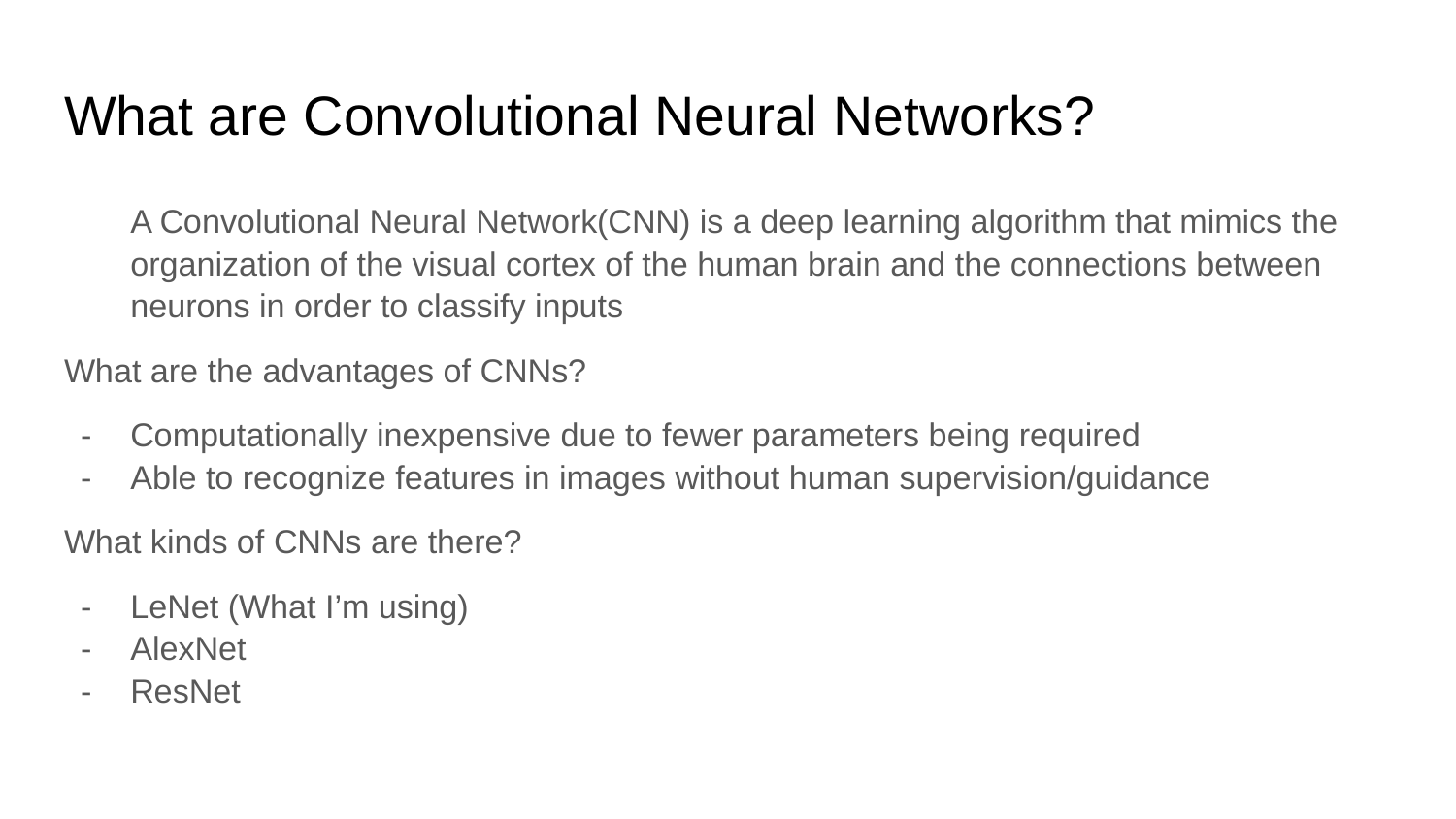

# What are Convolutional Neural Networks?
A Convolutional Neural Network(CNN) is a deep learning algorithm that mimics the organization of the visual cortex of the human brain and the connections between neurons in order to classify inputs
What are the advantages of CNNs?
Computationally inexpensive due to fewer parameters being required
Able to recognize features in images without human supervision/guidance
What kinds of CNNs are there?
LeNet (What I’m using)
AlexNet
ResNet